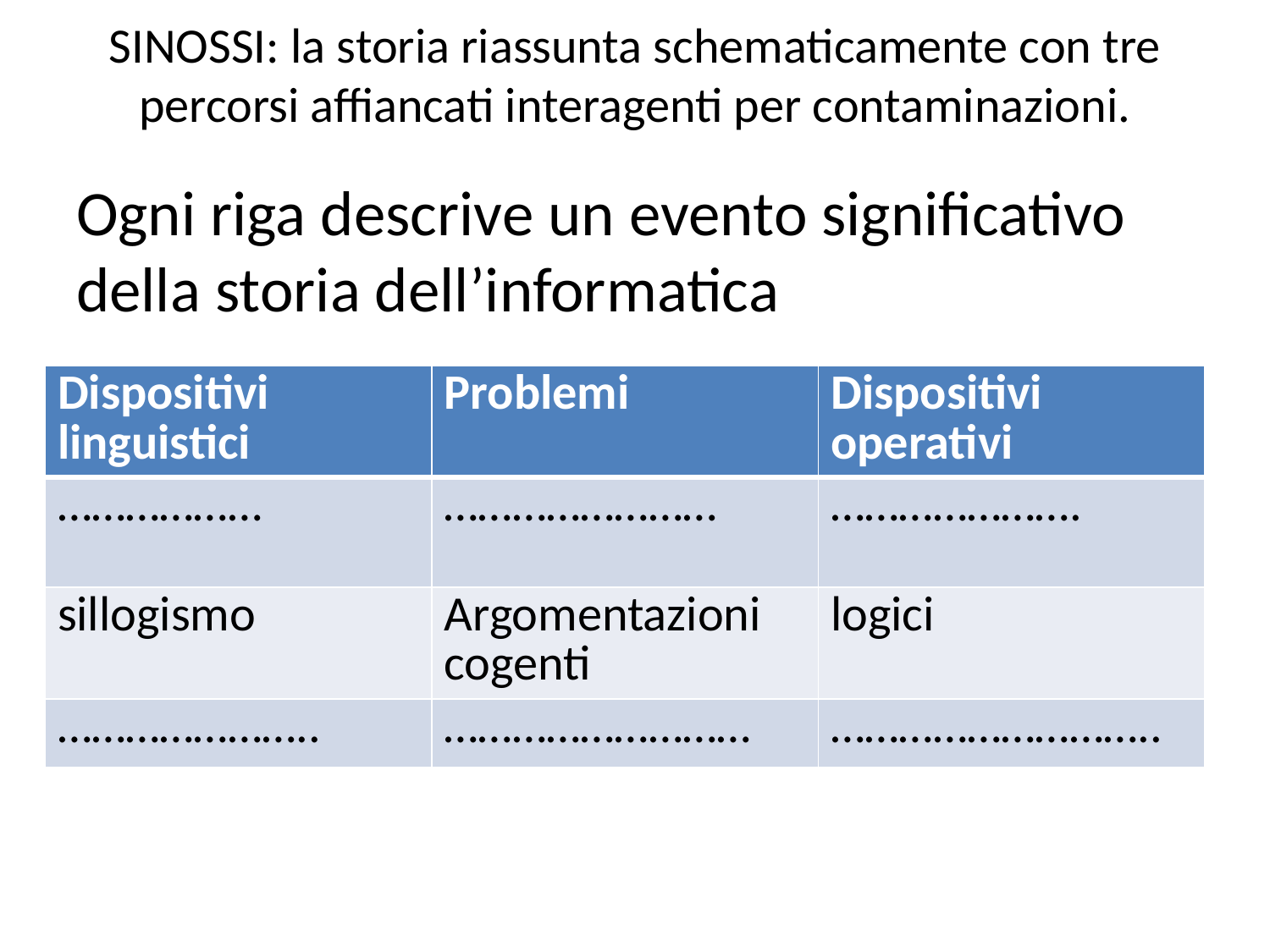

# SINOSSI: la storia riassunta schematicamente con tre percorsi affiancati interagenti per contaminazioni.
Ogni riga descrive un evento significativo della storia dell’informatica

| Dispositivi linguistici | Problemi | Dispositivi operativi |
| --- | --- | --- |
| ……………… | …………………… | …………………. |
| sillogismo | Argomentazioni cogenti | logici |
| ………………….. | ……………………… | ……………………….. |